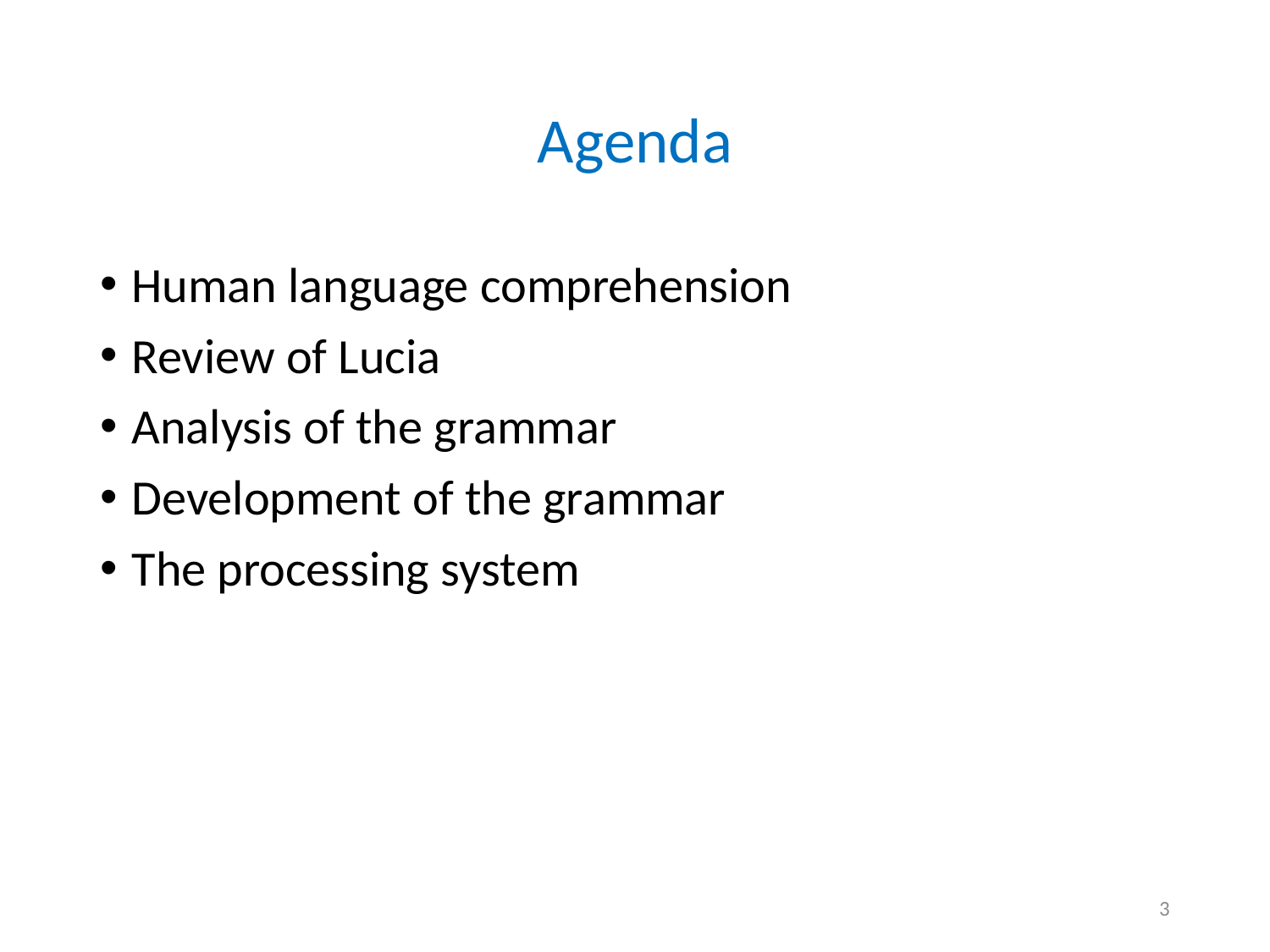

# Agenda
Human language comprehension
Review of Lucia
Analysis of the grammar
Development of the grammar
The processing system
3